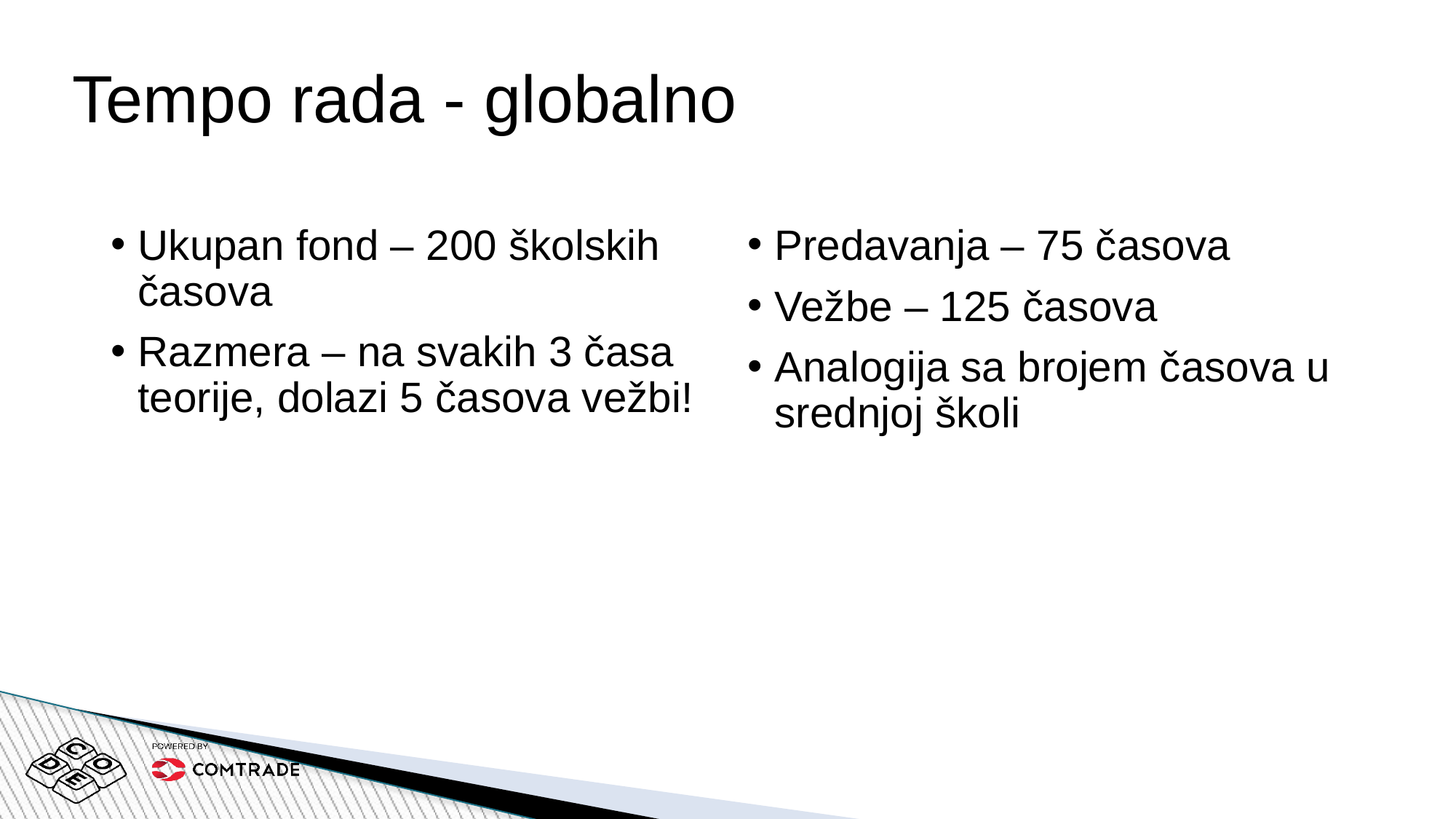

# Tempo rada - globalno
Ukupan fond – 200 školskih časova
Razmera – na svakih 3 časa teorije, dolazi 5 časova vežbi!
Predavanja – 75 časova
Vežbe – 125 časova
Analogija sa brojem časova u srednjoj školi